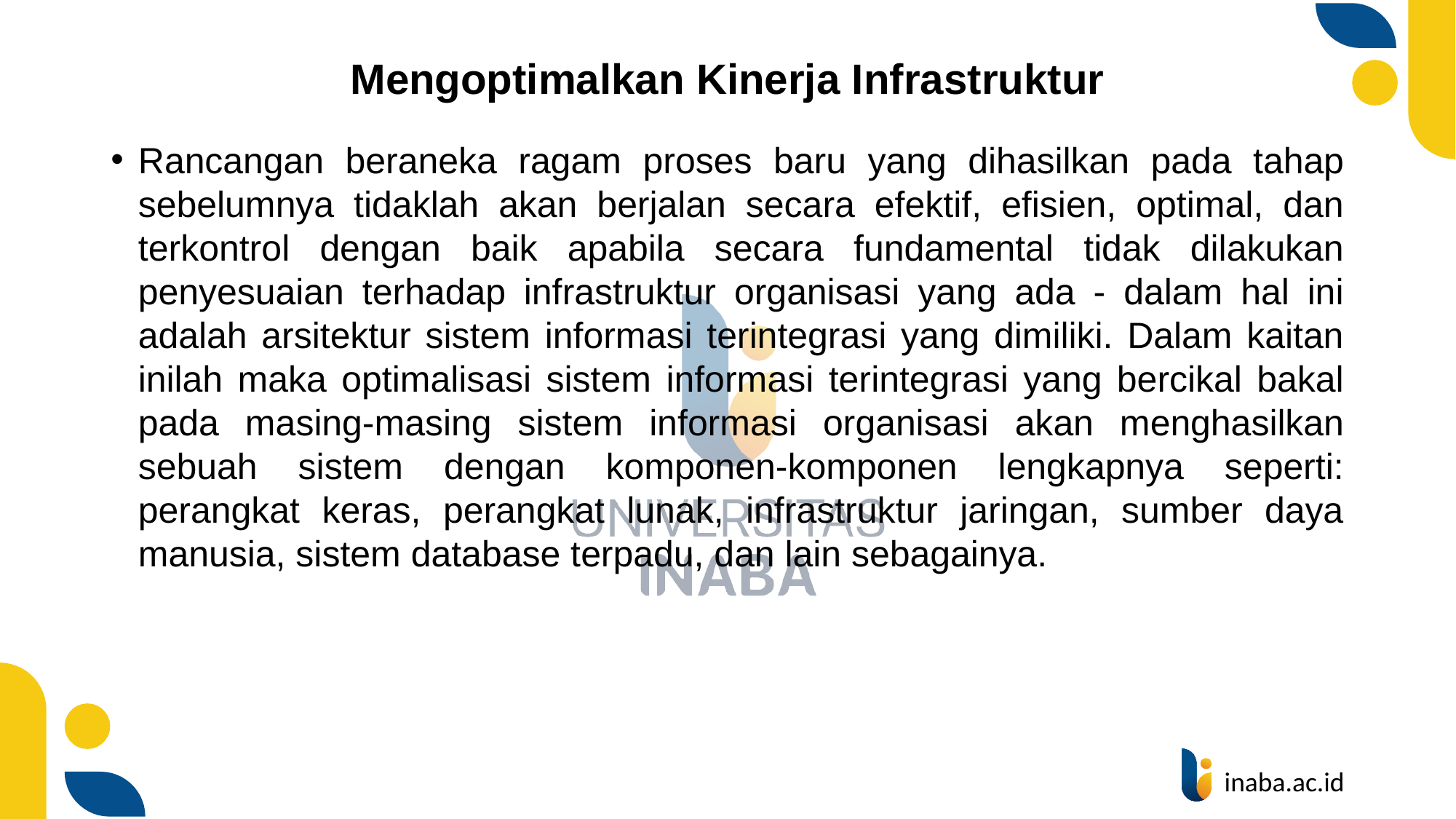

# Mengoptimalkan Kinerja Infrastruktur
Rancangan beraneka ragam proses baru yang dihasilkan pada tahap sebelumnya tidaklah akan berjalan secara efektif, efisien, optimal, dan terkontrol dengan baik apabila secara fundamental tidak dilakukan penyesuaian terhadap infrastruktur organisasi yang ada - dalam hal ini adalah arsitektur sistem informasi terintegrasi yang dimiliki. Dalam kaitan inilah maka optimalisasi sistem informasi terintegrasi yang bercikal bakal pada masing-masing sistem informasi organisasi akan menghasilkan sebuah sistem dengan komponen-komponen lengkapnya seperti: perangkat keras, perangkat lunak, infrastruktur jaringan, sumber daya manusia, sistem database terpadu, dan lain sebagainya.